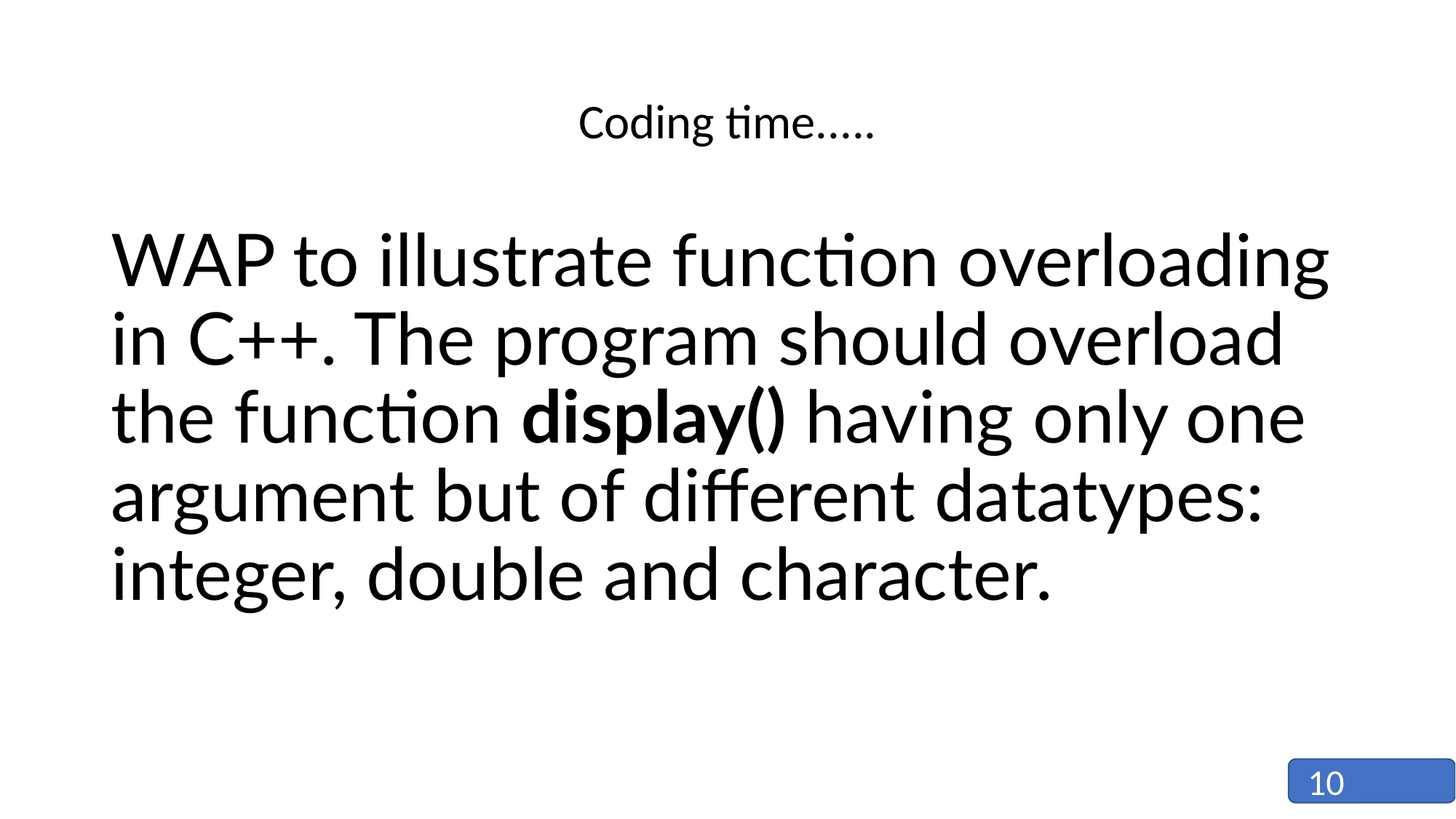

# Coding time.....
WAP to illustrate function overloading in C++. The program should overload the function display() having only one argument but of different datatypes: integer, double and character.

10